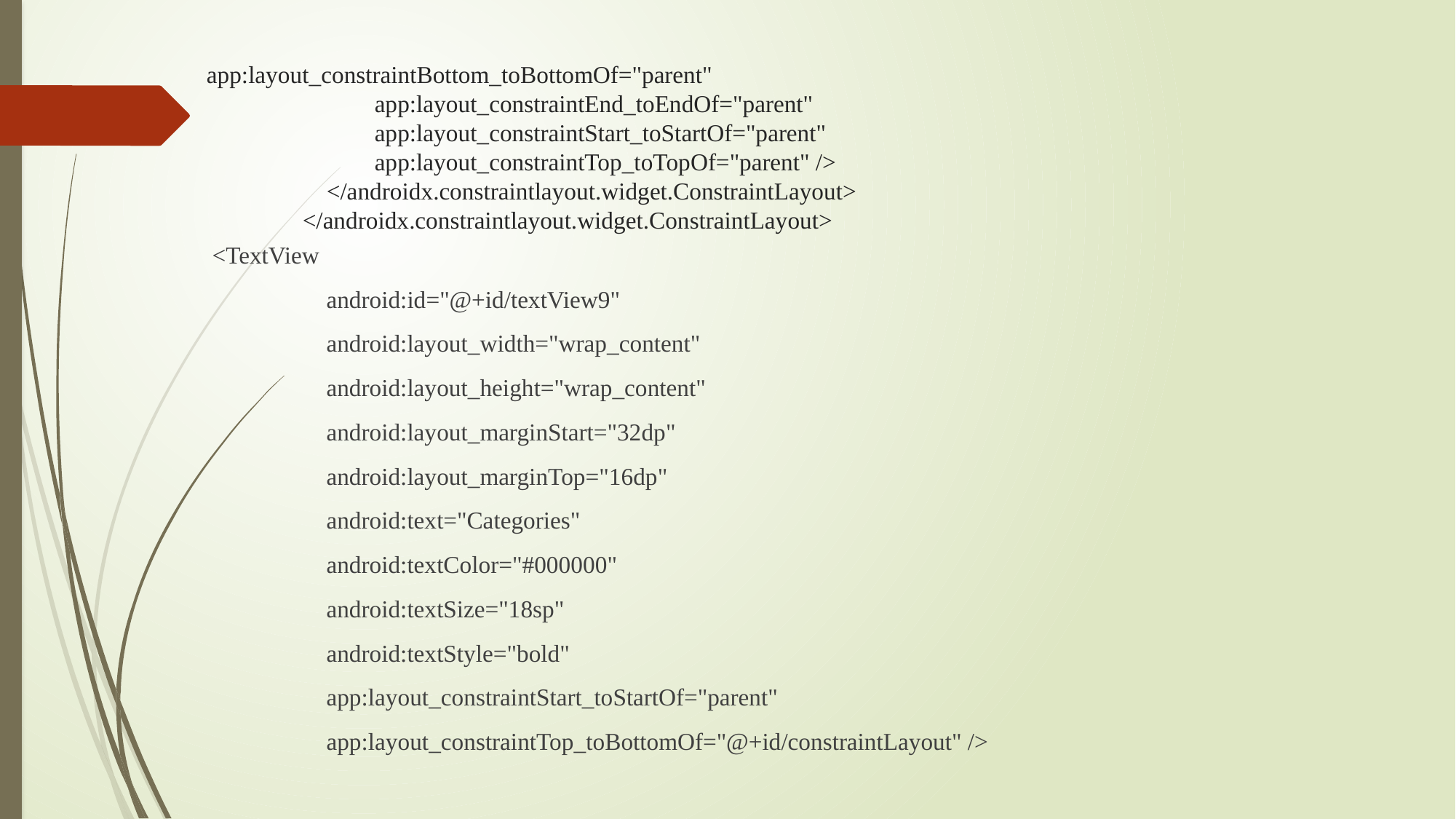

# app:layout_constraintBottom_toBottomOf="parent" app:layout_constraintEnd_toEndOf="parent" app:layout_constraintStart_toStartOf="parent" app:layout_constraintTop_toTopOf="parent" /> </androidx.constraintlayout.widget.ConstraintLayout> </androidx.constraintlayout.widget.ConstraintLayout>
 <TextView
                    android:id="@+id/textView9"
                    android:layout_width="wrap_content"
                    android:layout_height="wrap_content"
                    android:layout_marginStart="32dp"
                    android:layout_marginTop="16dp"
                    android:text="Categories"
                    android:textColor="#000000"
                    android:textSize="18sp"
                    android:textStyle="bold"
                    app:layout_constraintStart_toStartOf="parent"
                    app:layout_constraintTop_toBottomOf="@+id/constraintLayout" />